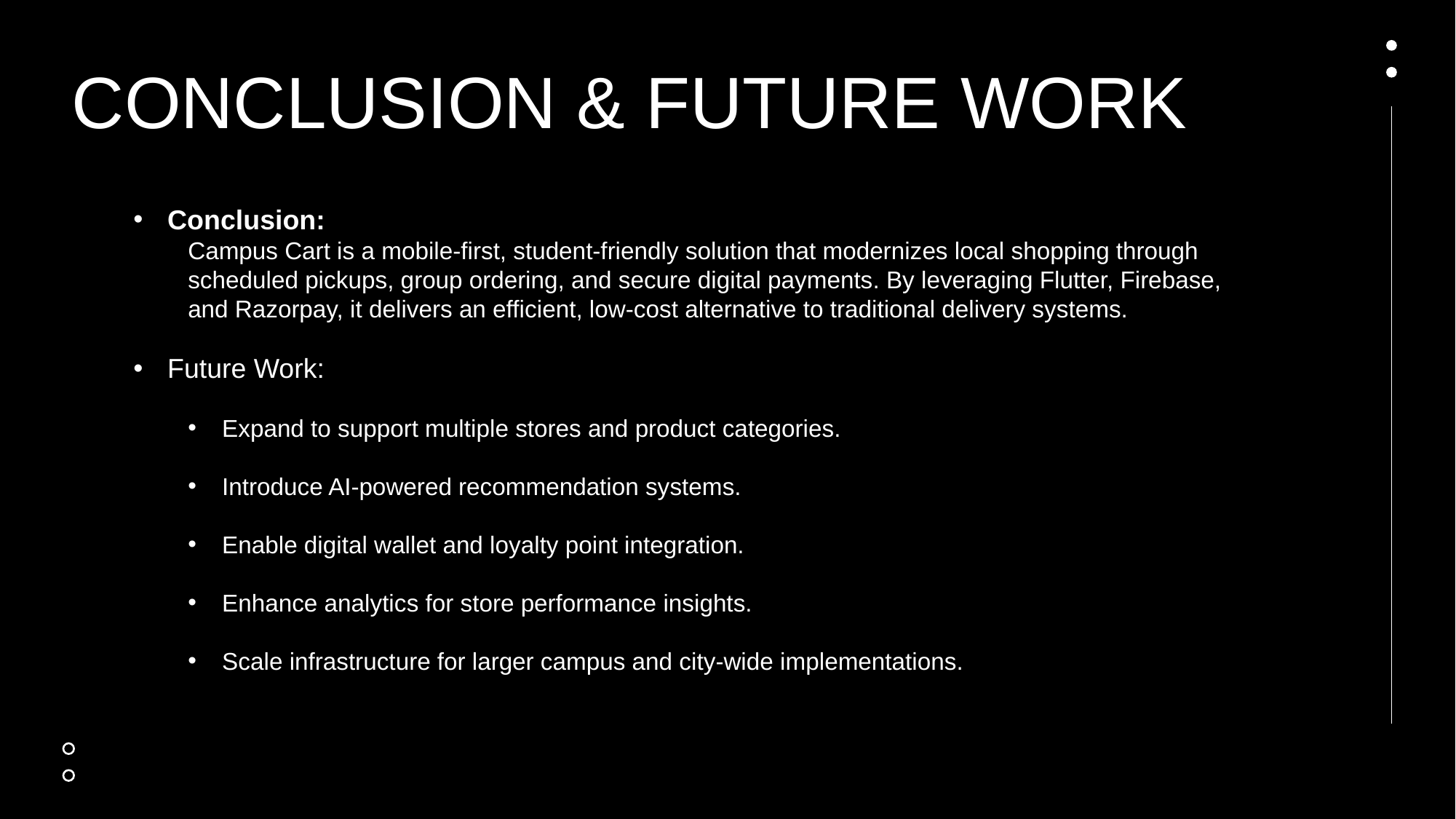

# Conclusion & Future work
Conclusion:
Campus Cart is a mobile-first, student-friendly solution that modernizes local shopping through scheduled pickups, group ordering, and secure digital payments. By leveraging Flutter, Firebase, and Razorpay, it delivers an efficient, low-cost alternative to traditional delivery systems.

Future Work:

Expand to support multiple stores and product categories.

Introduce AI-powered recommendation systems.

Enable digital wallet and loyalty point integration.

Enhance analytics for store performance insights.

Scale infrastructure for larger campus and city-wide implementations.